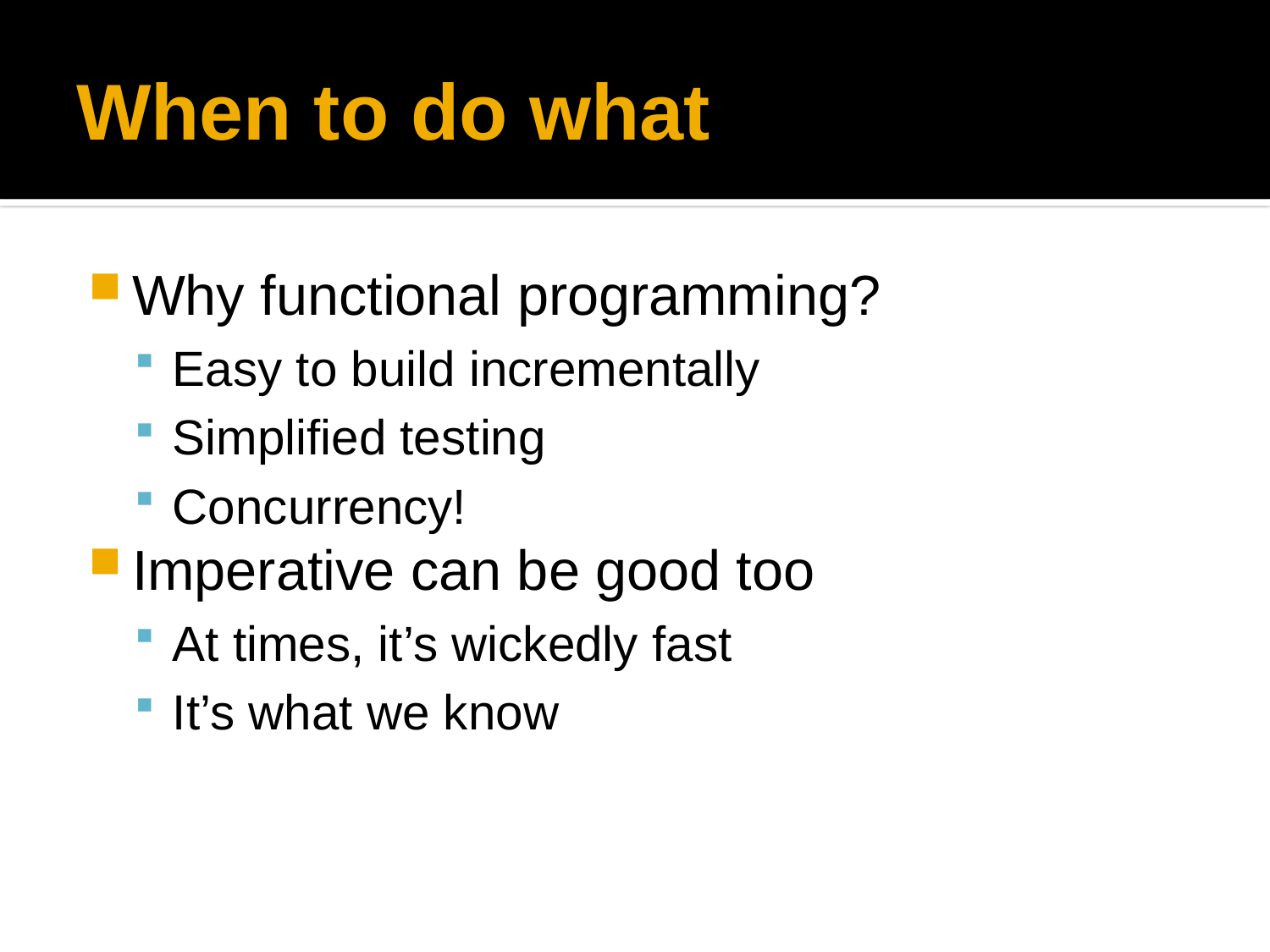

# When to do what
Why functional programming?
Easy to build incrementally
Simplified testing
Concurrency!
Imperative can be good too
At times, it’s wickedly fast
It’s what we know